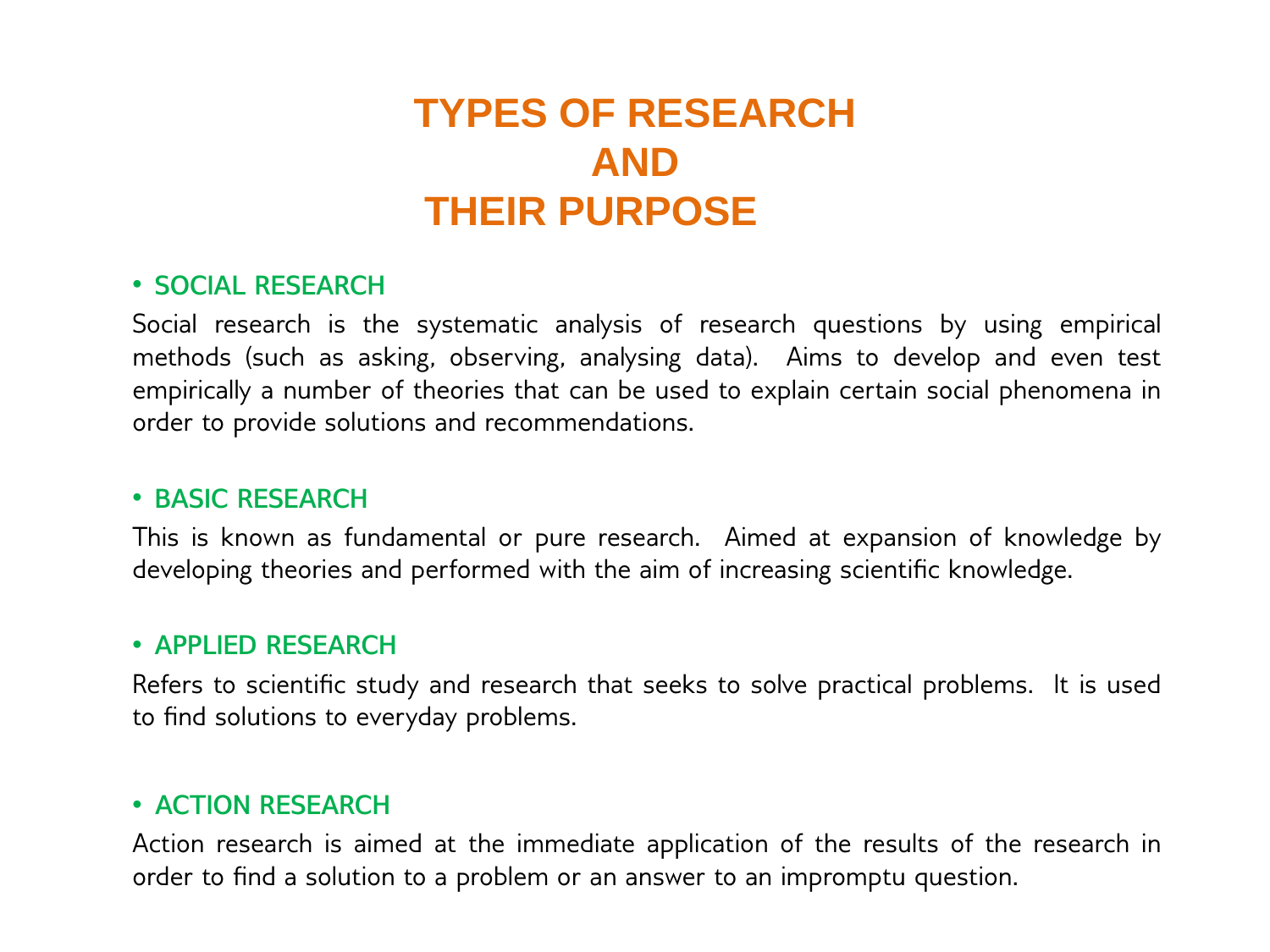

What is research methodology
# TYPES OF RESEARCH AND THEIR PURPOSE
SOCIAL RESEARCH
Social research is the systematic analysis of research questions by using empirical methods (such as asking, observing, analysing data).  Aims to develop and even test empirically a number of theories that can be used to explain certain social phenomena in order to provide solutions and recommendations.

BASIC RESEARCH
This is known as fundamental or pure research.  Aimed at expansion of knowledge by developing theories and performed with the aim of increasing scientific knowledge.

APPLIED RESEARCH
Refers to scientific study and research that seeks to solve practical problems.  It is used to find solutions to everyday problems.

ACTION RESEARCH
Action research is aimed at the immediate application of the results of the research in order to find a solution to a problem or an answer to an impromptu question.